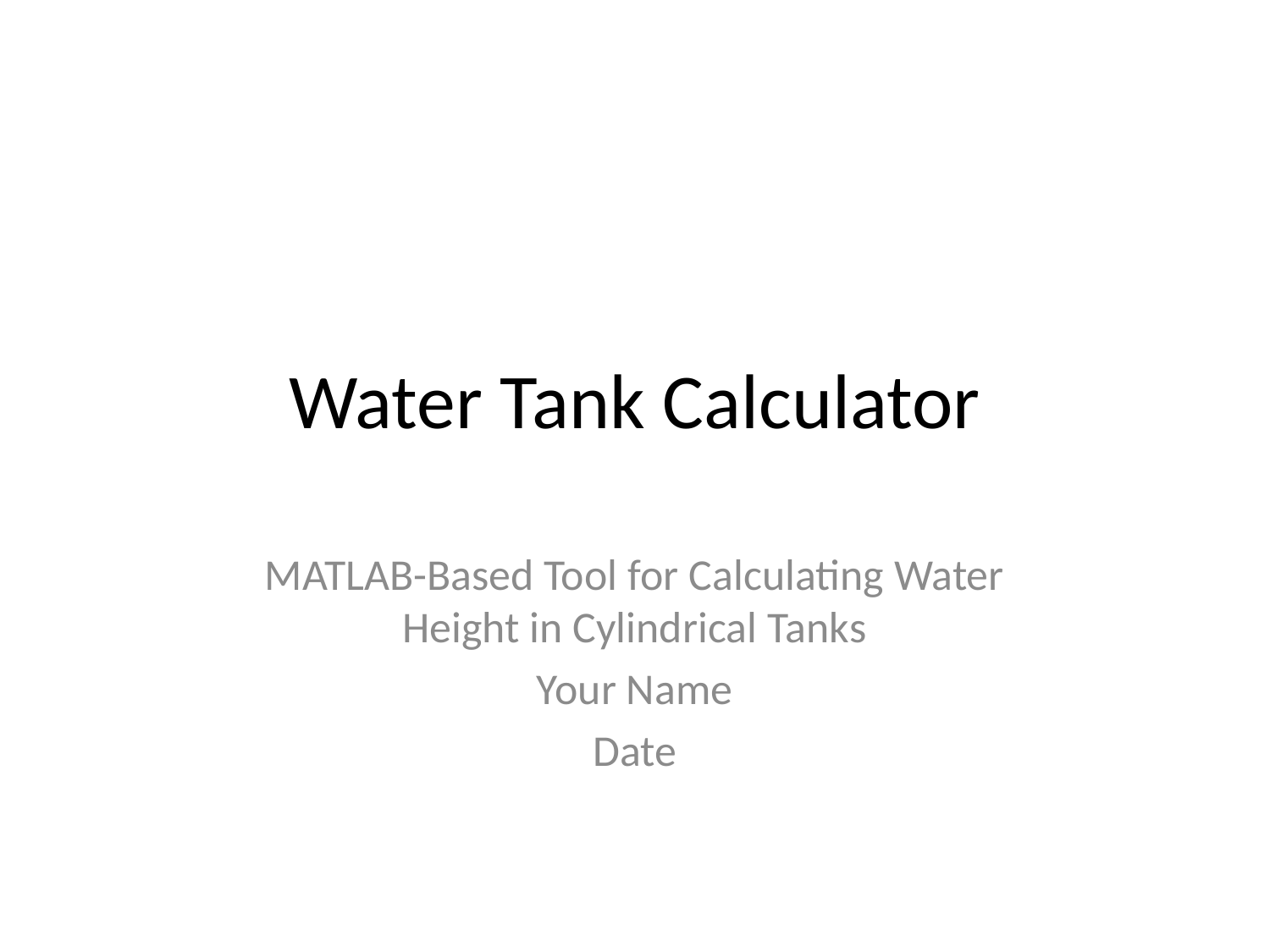

# Water Tank Calculator
MATLAB-Based Tool for Calculating Water Height in Cylindrical Tanks
Your Name
Date